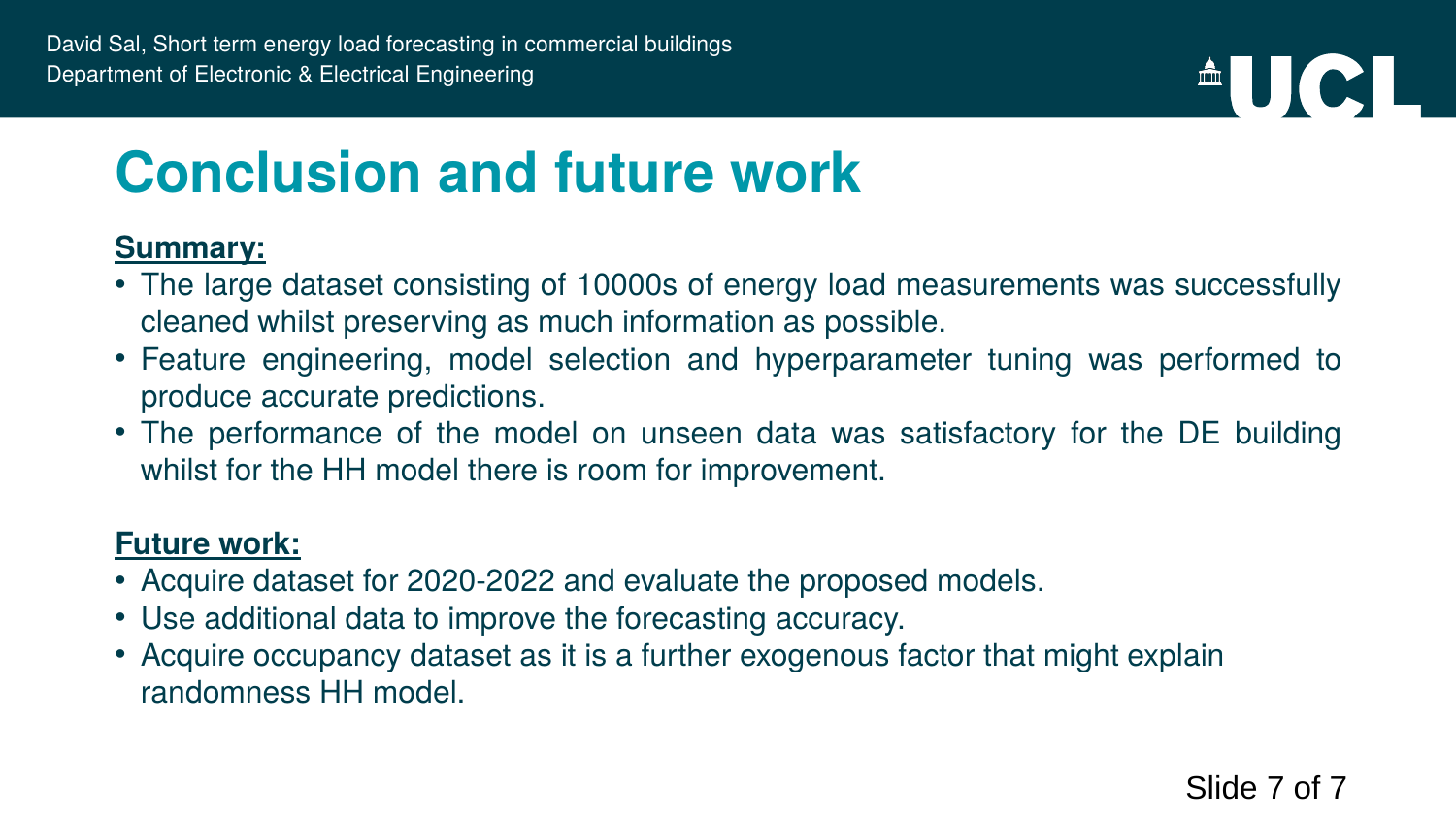

Conclusion and future work
Summary:
The large dataset consisting of 10000s of energy load measurements was successfully cleaned whilst preserving as much information as possible.
Feature engineering, model selection and hyperparameter tuning was performed to produce accurate predictions.
The performance of the model on unseen data was satisfactory for the DE building whilst for the HH model there is room for improvement.

Future work:
Acquire dataset for 2020-2022 and evaluate the proposed models.
Use additional data to improve the forecasting accuracy.
Acquire occupancy dataset as it is a further exogenous factor that might explain randomness HH model.